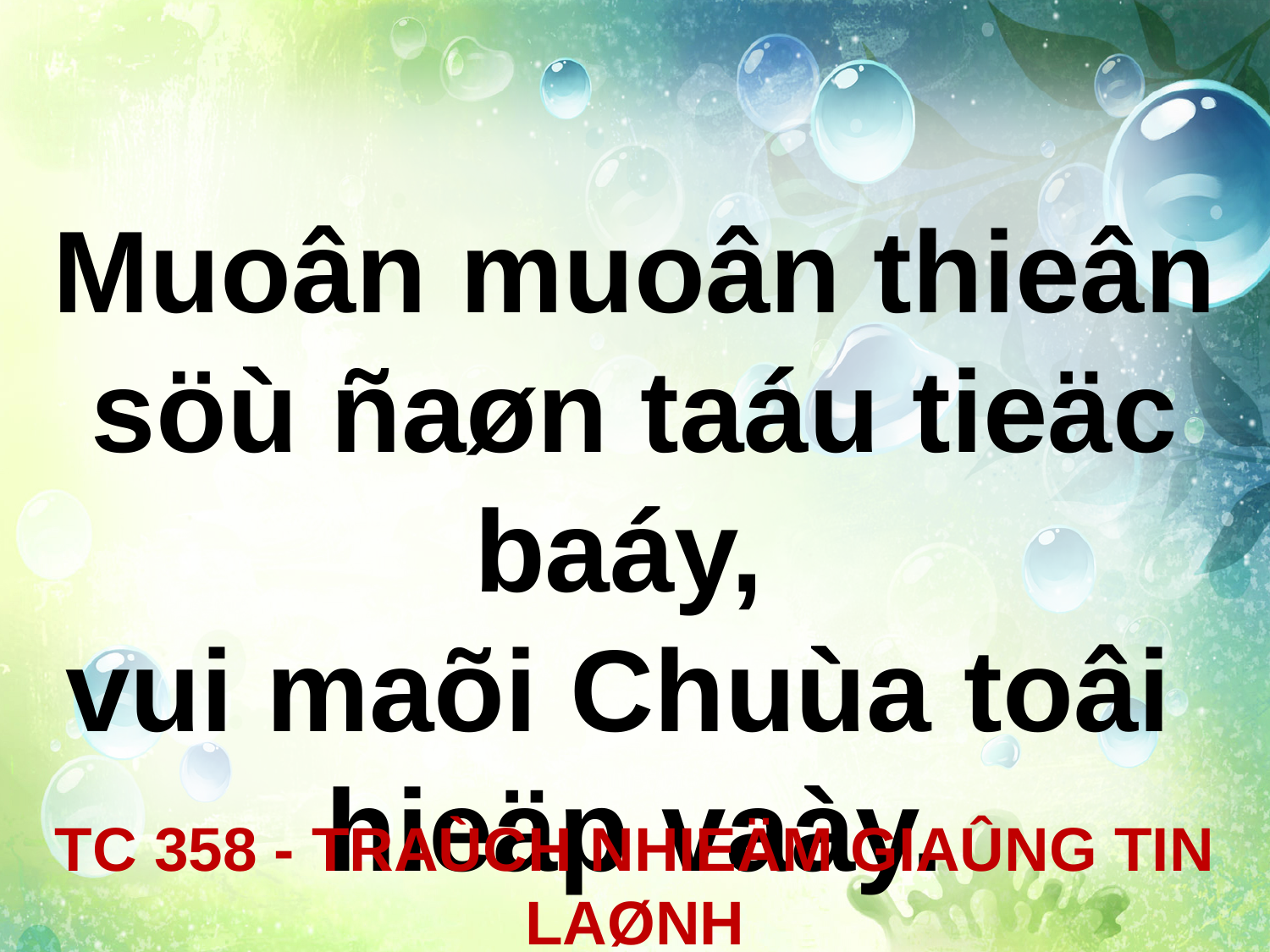

Muoân muoân thieân söù ñaøn taáu tieäc baáy,
vui maõi Chuùa toâi
hieäp vaày.
TC 358 - TRAÙCH NHIEÄM GIAÛNG TIN LAØNH